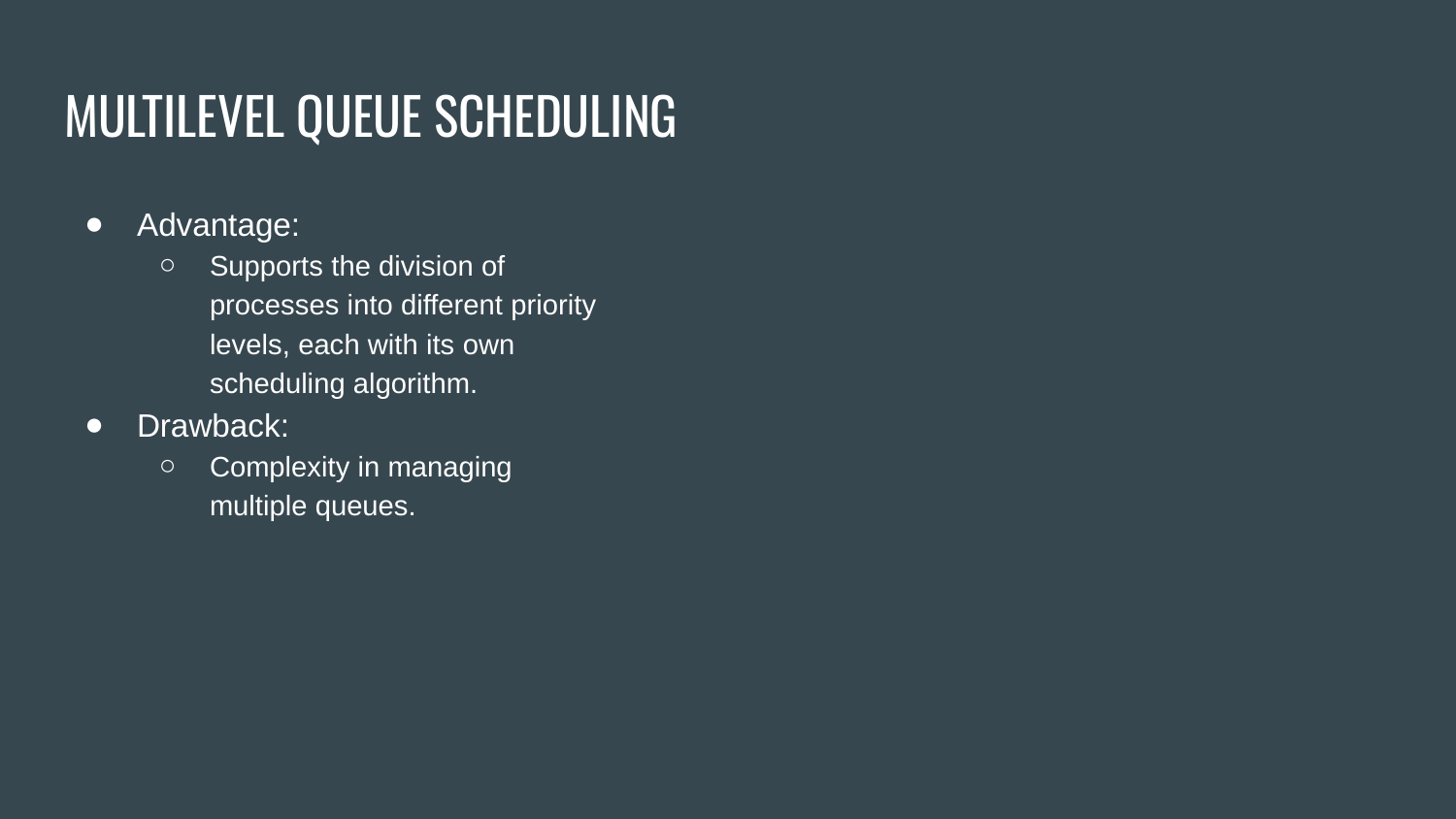

# MULTILEVEL QUEUE SCHEDULING
Advantage:
Supports the division of processes into different priority levels, each with its own scheduling algorithm.
Drawback:
Complexity in managing multiple queues.